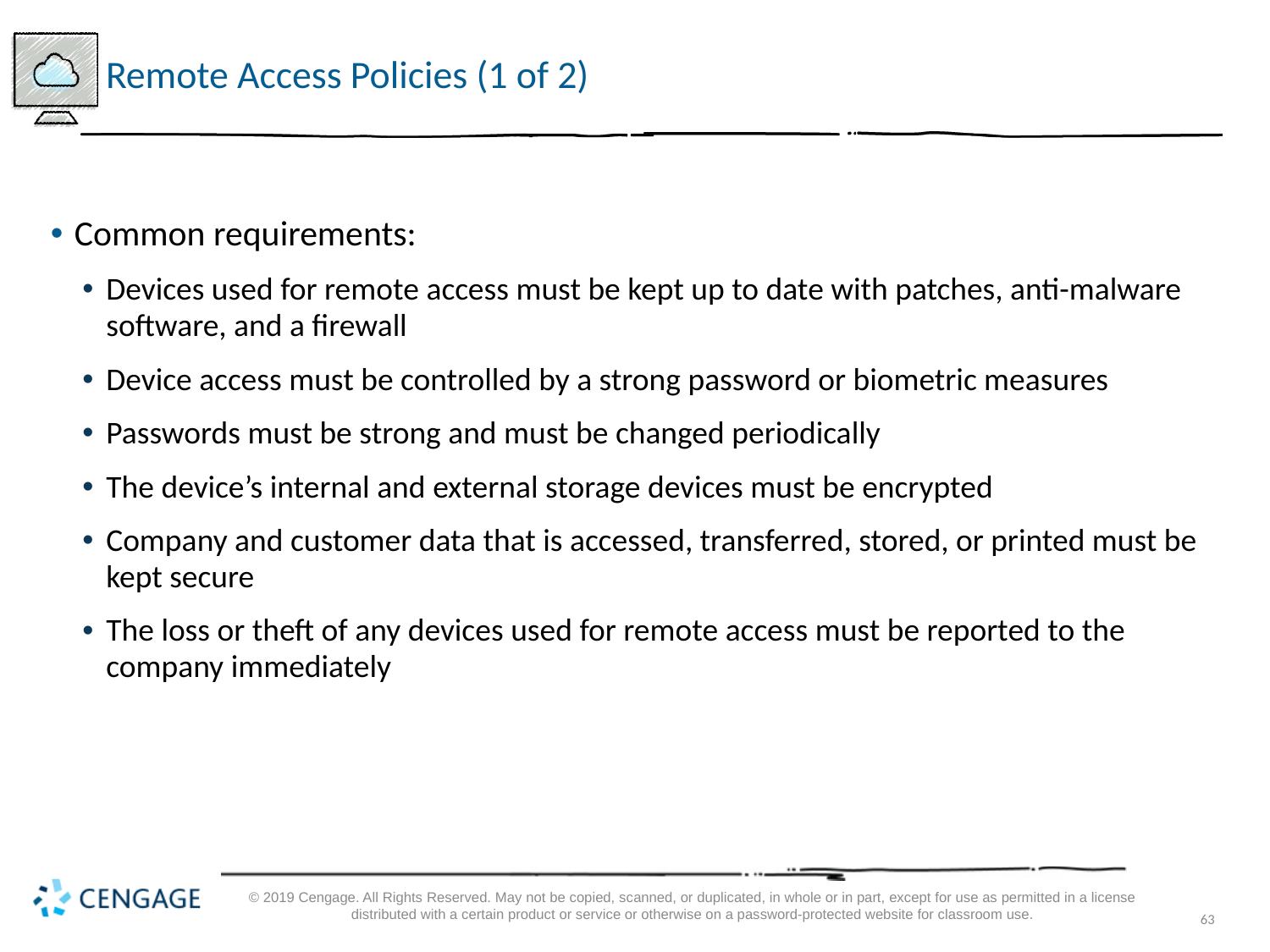

# Remote Access Policies (1 of 2)
Common requirements:
Devices used for remote access must be kept up to date with patches, anti-malware software, and a firewall
Device access must be controlled by a strong password or biometric measures
Passwords must be strong and must be changed periodically
The device’s internal and external storage devices must be encrypted
Company and customer data that is accessed, transferred, stored, or printed must be kept secure
The loss or theft of any devices used for remote access must be reported to the company immediately
© 2019 Cengage. All Rights Reserved. May not be copied, scanned, or duplicated, in whole or in part, except for use as permitted in a license distributed with a certain product or service or otherwise on a password-protected website for classroom use.